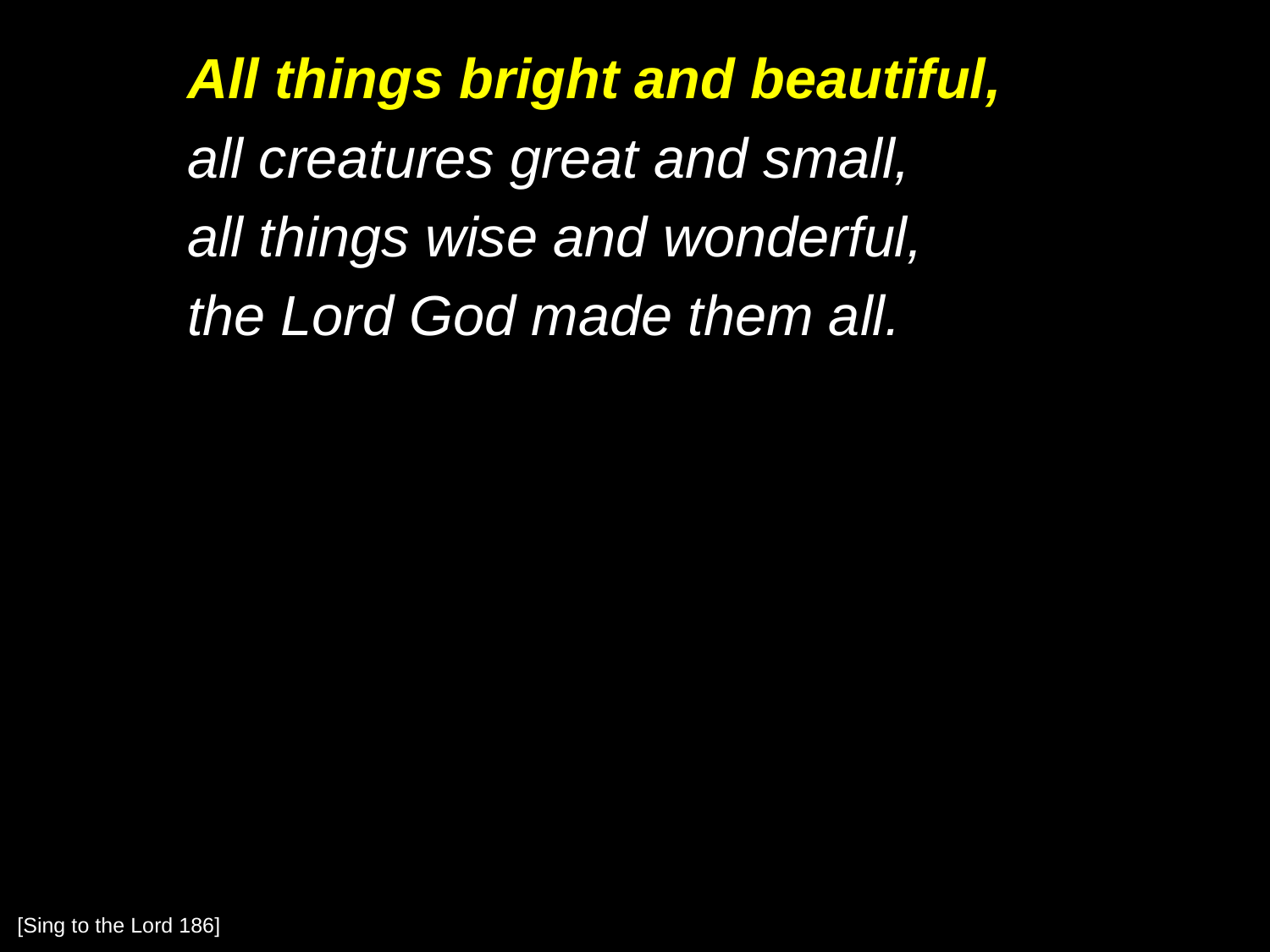

All things bright and beautiful,
	all creatures great and small,
	all things wise and wonderful,
	the Lord God made them all.
[Sing to the Lord 186]